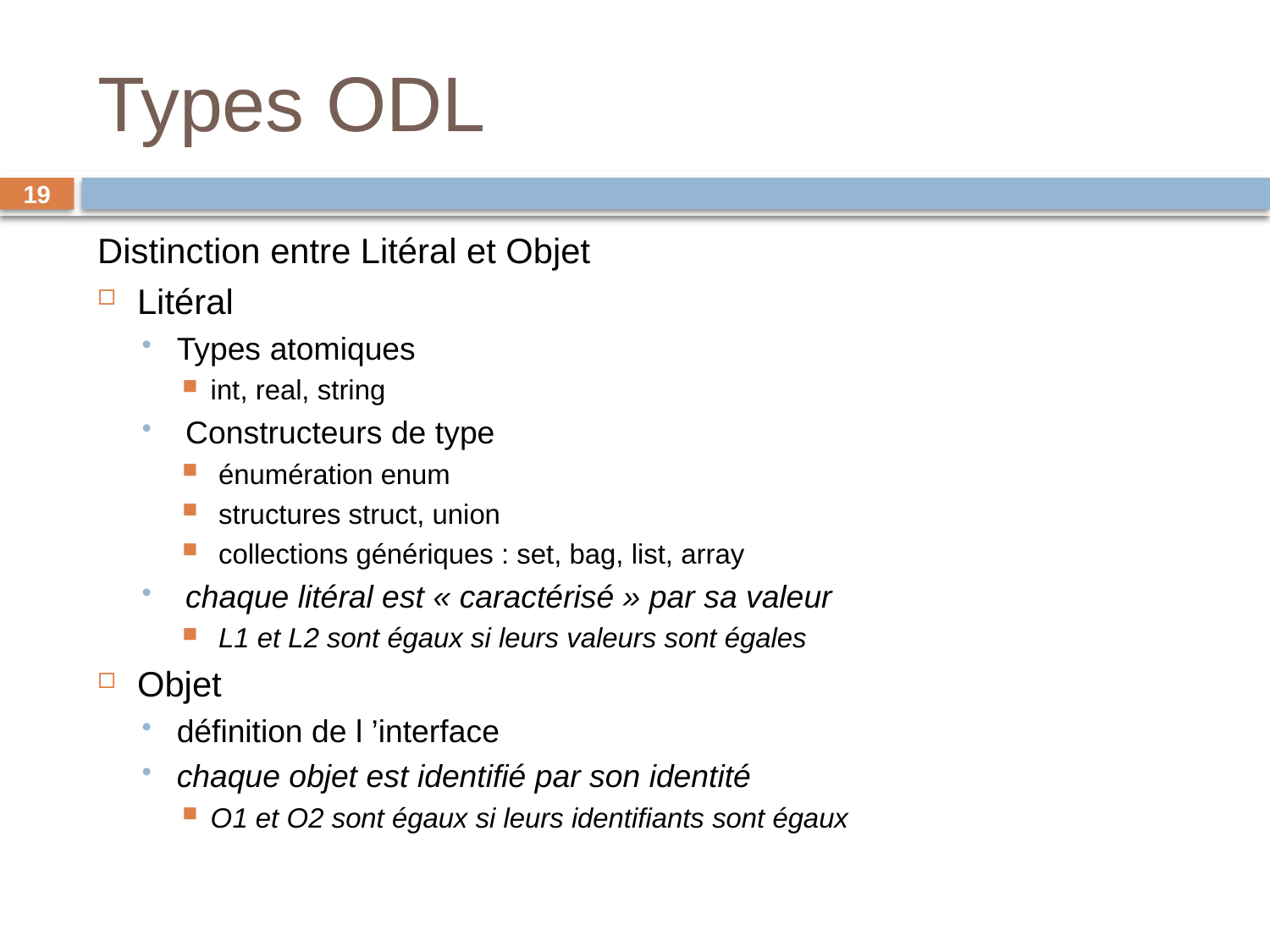

# Types ODL
19
Distinction entre Litéral et Objet
Litéral
Types atomiques
int, real, string
 Constructeurs de type
 énumération enum
 structures struct, union
 collections génériques : set, bag, list, array
 chaque litéral est « caractérisé » par sa valeur
 L1 et L2 sont égaux si leurs valeurs sont égales
Objet
définition de l ’interface
chaque objet est identifié par son identité
O1 et O2 sont égaux si leurs identifiants sont égaux